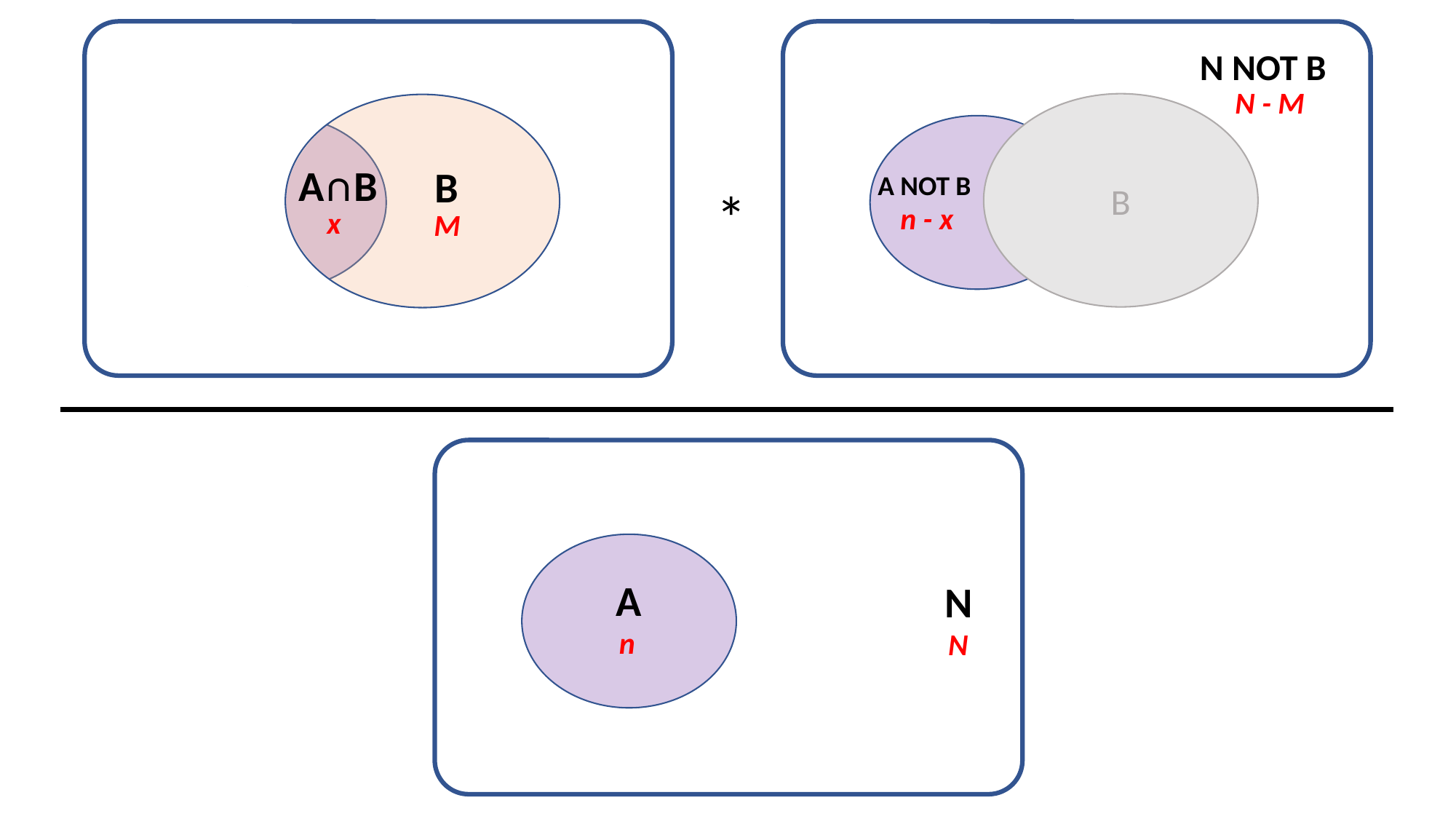

N NOT B

N - M

A∩B
B
A NOT B
*
n - x
x
M

A
N
n
N
B